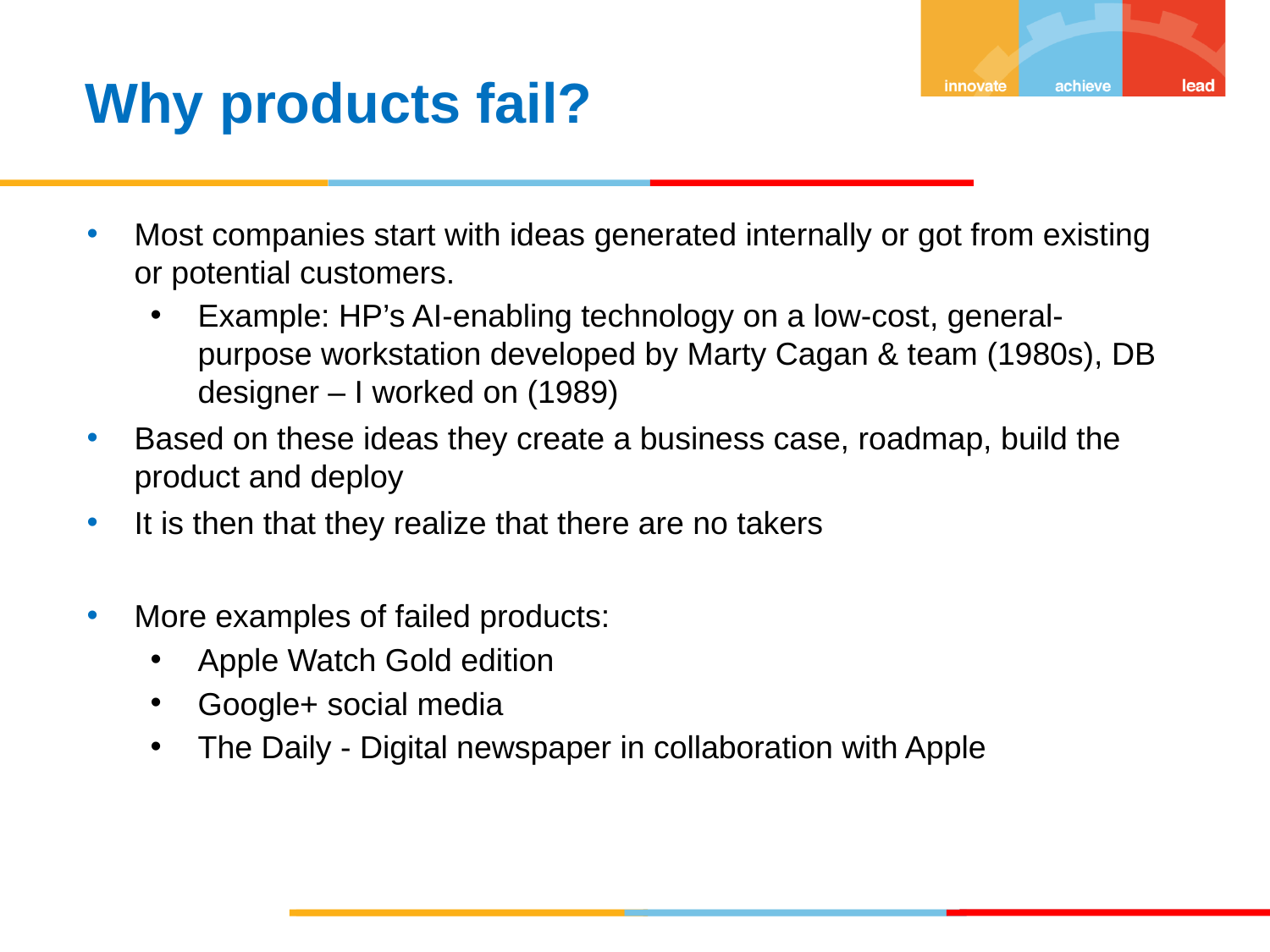

Why products fail?
Most companies start with ideas generated internally or got from existing or potential customers.
Example: HP’s AI‐enabling technology on a low‐cost, general‐purpose workstation developed by Marty Cagan & team (1980s), DB designer – I worked on (1989)
Based on these ideas they create a business case, roadmap, build the product and deploy
It is then that they realize that there are no takers

More examples of failed products:
Apple Watch Gold edition
Google+ social media
The Daily - Digital newspaper in collaboration with Apple